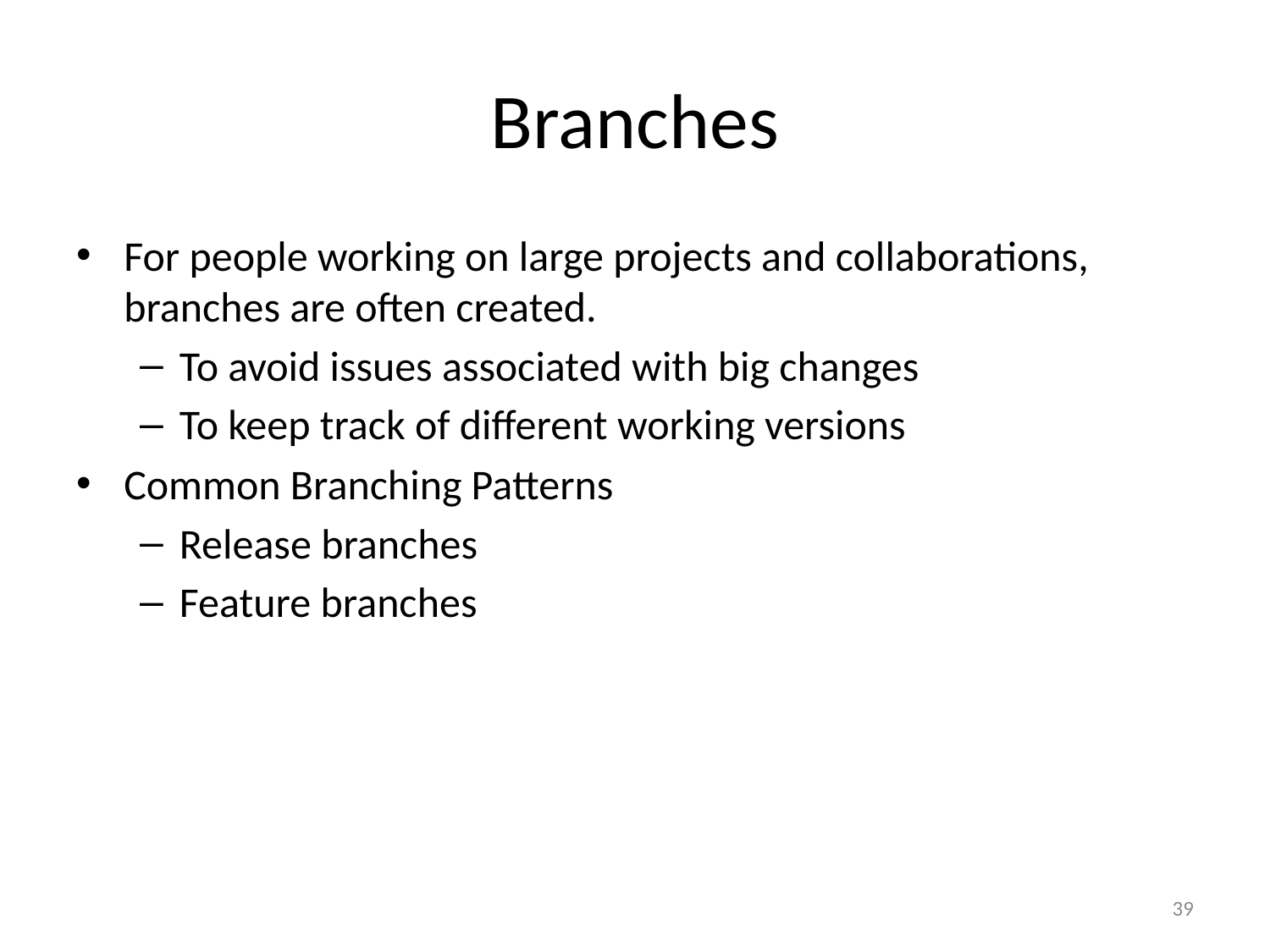

# Branches
For people working on large projects and collaborations, branches are often created.
To avoid issues associated with big changes
To keep track of different working versions
Common Branching Patterns
Release branches
Feature branches

39